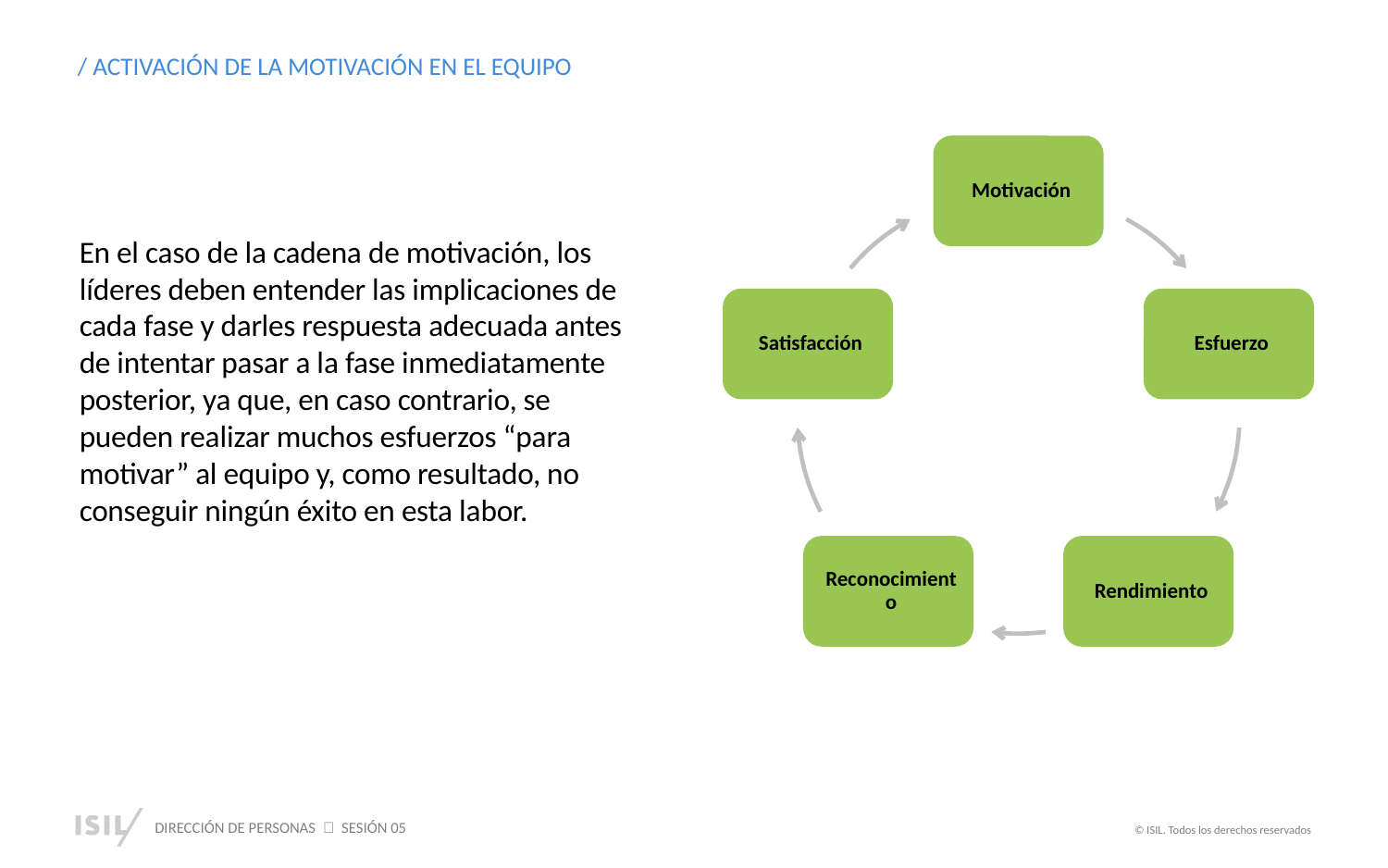

/ ACTIVACIÓN DE LA MOTIVACIÓN EN EL EQUIPO
Motivación
Esfuerzo
Rendimiento
Reconocimiento
Satisfacción
En el caso de la cadena de motivación, los líderes deben entender las implicaciones de cada fase y darles respuesta adecuada antes de intentar pasar a la fase inmediatamente posterior, ya que, en caso contrario, se pueden realizar muchos esfuerzos “para motivar” al equipo y, como resultado, no conseguir ningún éxito en esta labor.